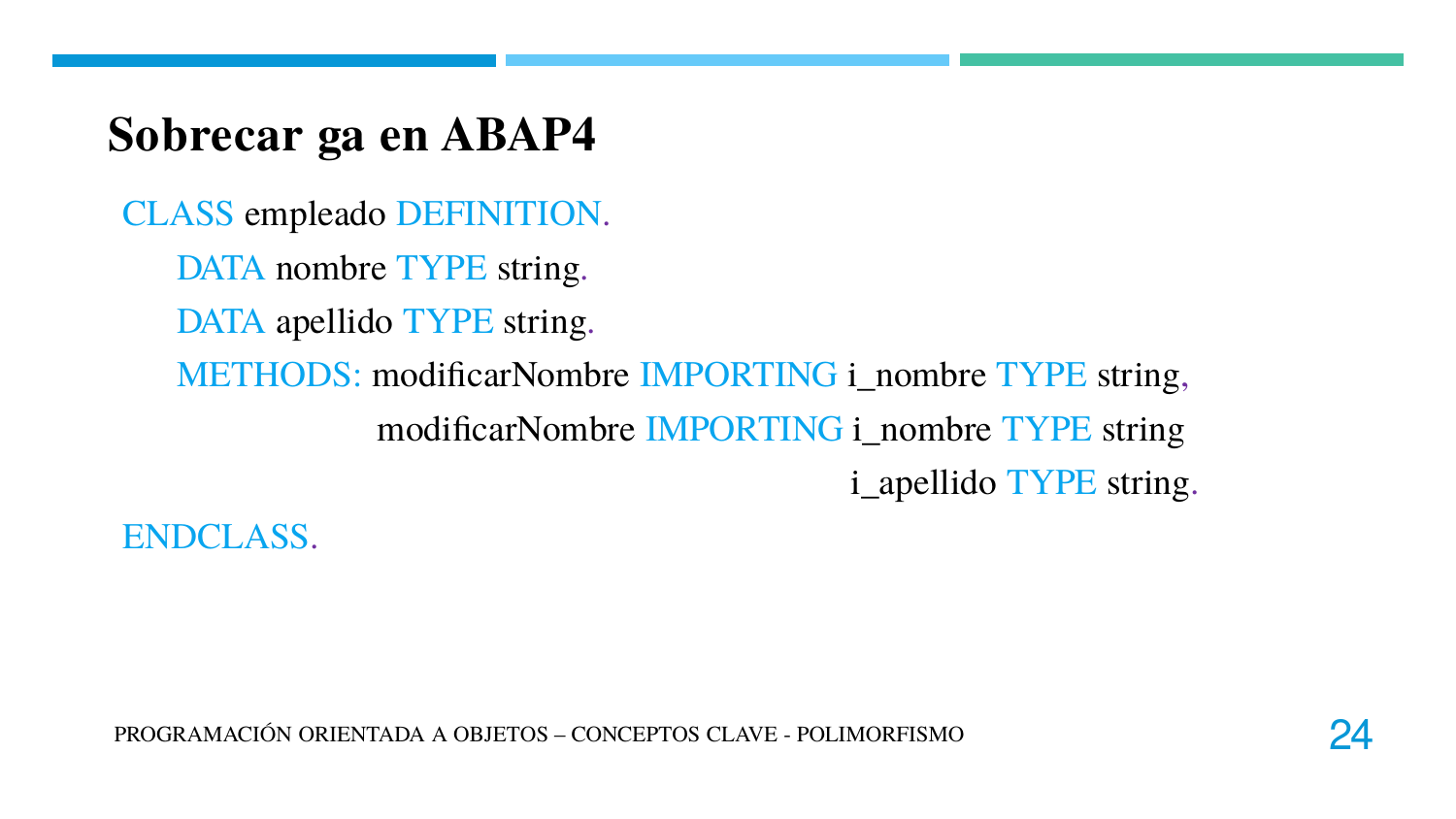

Sobrecar ga en ABAP4

CLASS empleado DEFINITION.

DATA nombre TYPE string.

DATA apellido TYPE string.

METHODS: modificarNombre IMPORTING i_nombre TYPE string,

modificarNombre IMPORTING i_nombre TYPE string

i_apellido TYPE string.

ENDCLASS.

24

PROGRAMACIÓN ORIENTADA A OBJETOS – CONCEPTOS CLAVE - POLIMORFISMO